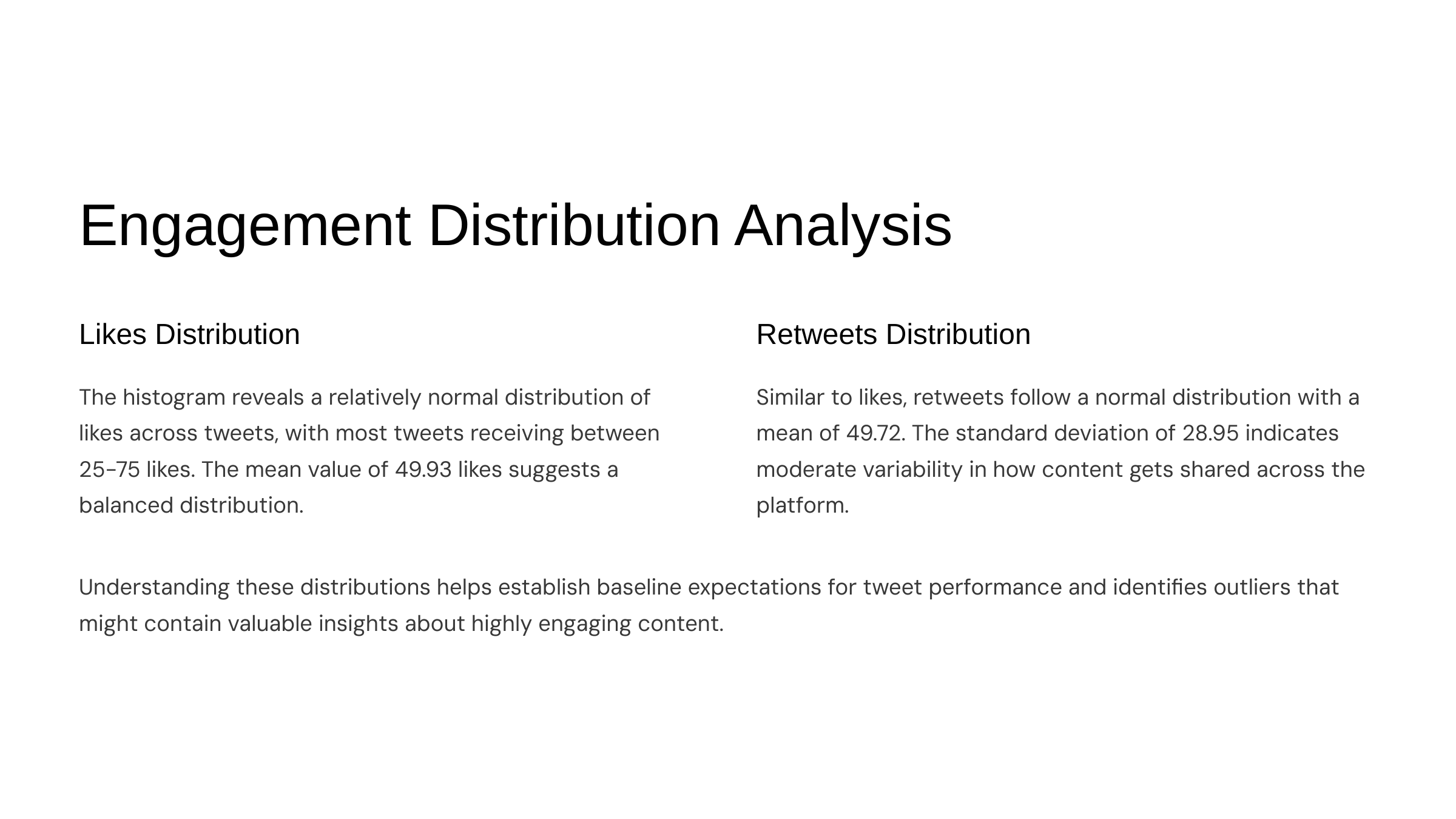

Engagement Distribution Analysis
Likes Distribution
Retweets Distribution
The histogram reveals a relatively normal distribution of likes across tweets, with most tweets receiving between 25-75 likes. The mean value of 49.93 likes suggests a balanced distribution.
Similar to likes, retweets follow a normal distribution with a mean of 49.72. The standard deviation of 28.95 indicates moderate variability in how content gets shared across the platform.
Understanding these distributions helps establish baseline expectations for tweet performance and identifies outliers that might contain valuable insights about highly engaging content.